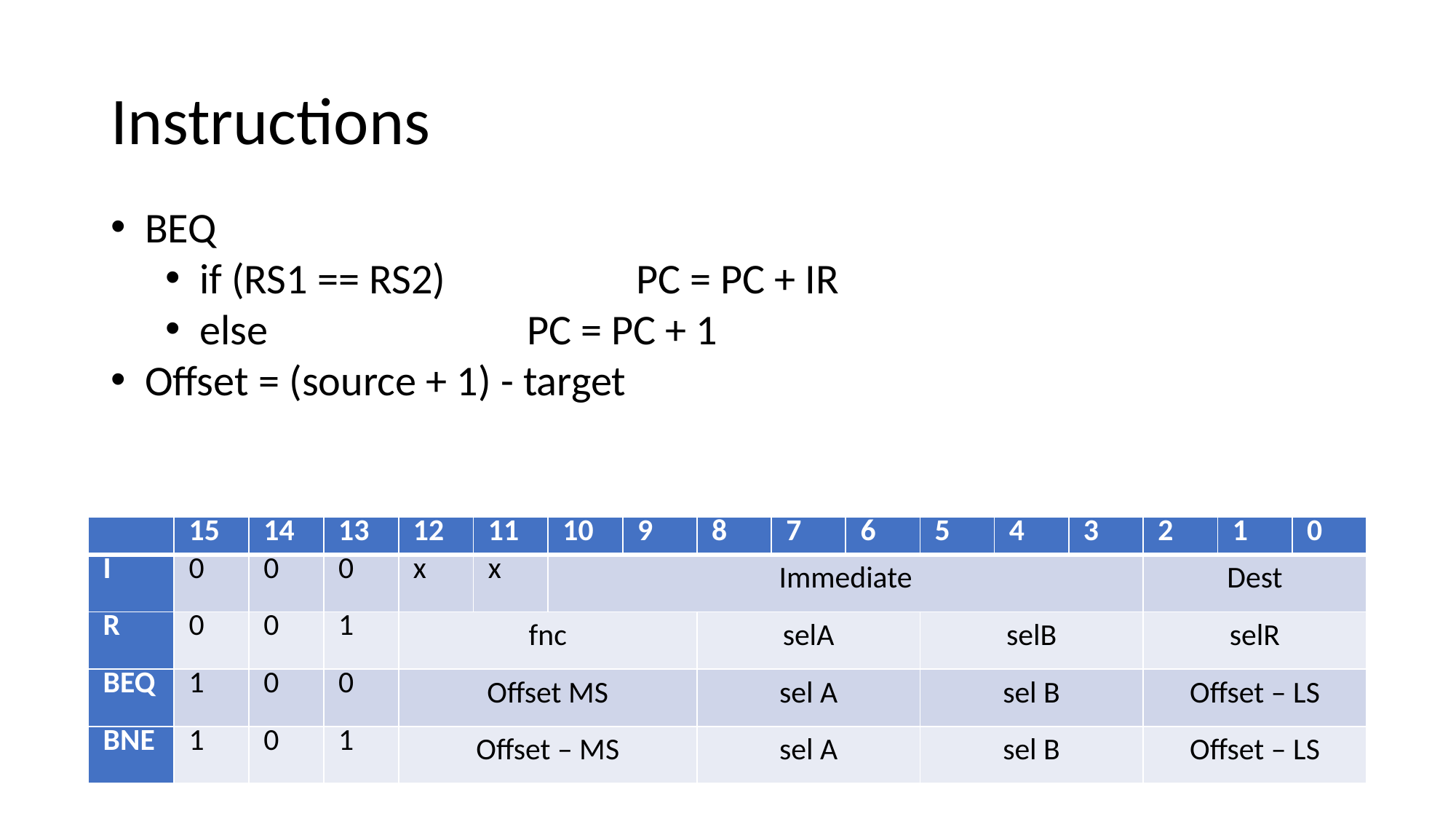

# Instructions
BEQ
if (RS1 == RS2)		PC = PC + IR
else			PC = PC + 1
Offset = (source + 1) - target
|  | 15 | 14 | 13 | 12 | 11 | 10 | 9 | 8 | 7 | 6 | 5 | 4 | 3 | 2 | 1 | 0 |
| --- | --- | --- | --- | --- | --- | --- | --- | --- | --- | --- | --- | --- | --- | --- | --- | --- |
| I | 0 | 0 | 0 | x | x | Immediate |  |  |  |  |  |  |  | Dest |  |  |
| R | 0 | 0 | 1 | fnc |  |  |  | selA |  |  | selB |  |  | selR |  |  |
| BEQ | 1 | 0 | 0 | Offset MS |  |  |  | sel A |  |  | sel B |  |  | Offset – LS |  |  |
| BNE | 1 | 0 | 1 | Offset – MS |  |  |  | sel A |  |  | sel B |  |  | Offset – LS |  |  |